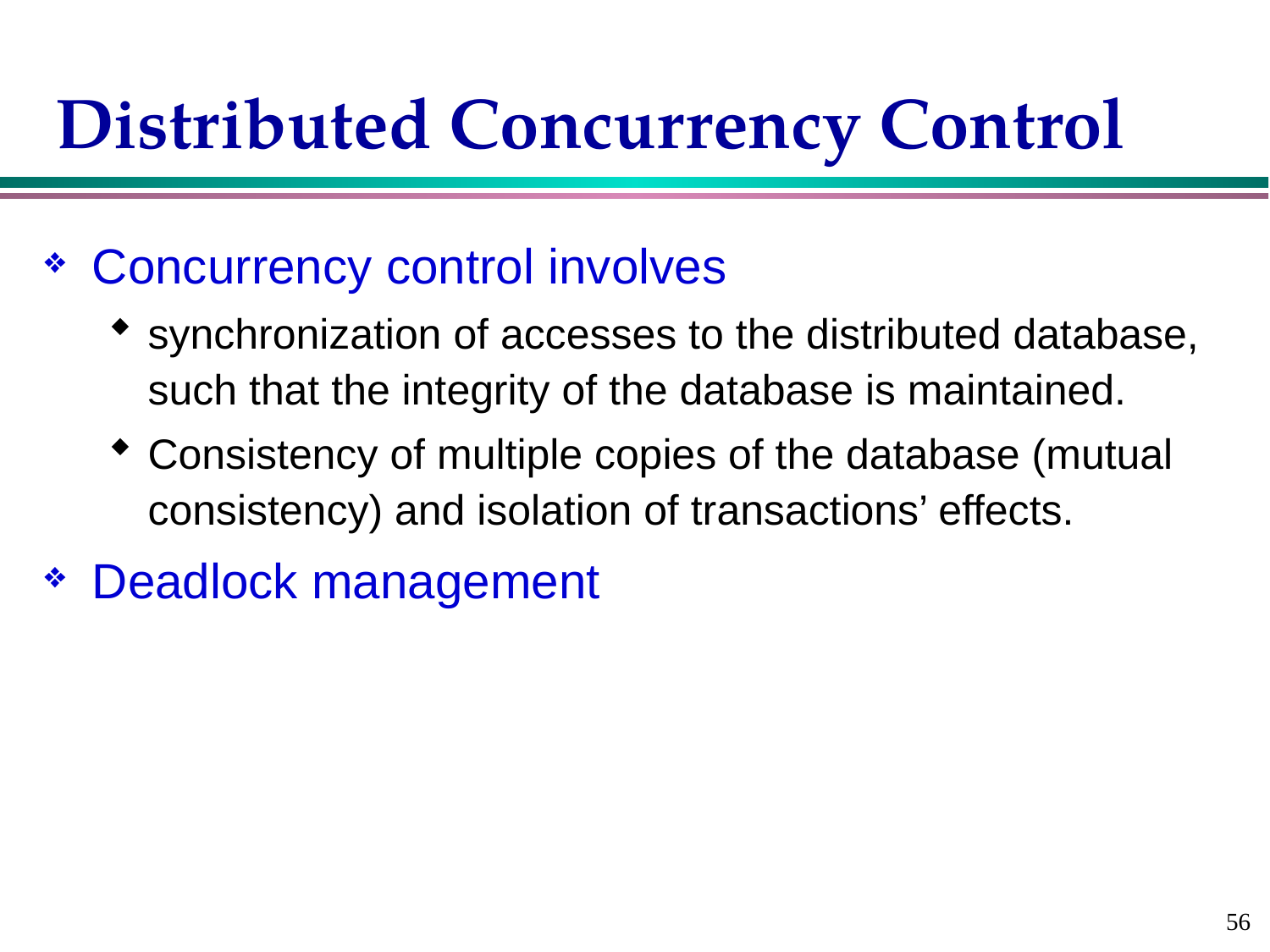

# Distributed Concurrency Control
Concurrency control involves
synchronization of accesses to the distributed database, such that the integrity of the database is maintained.
Consistency of multiple copies of the database (mutual consistency) and isolation of transactions’ effects.
Deadlock management
56